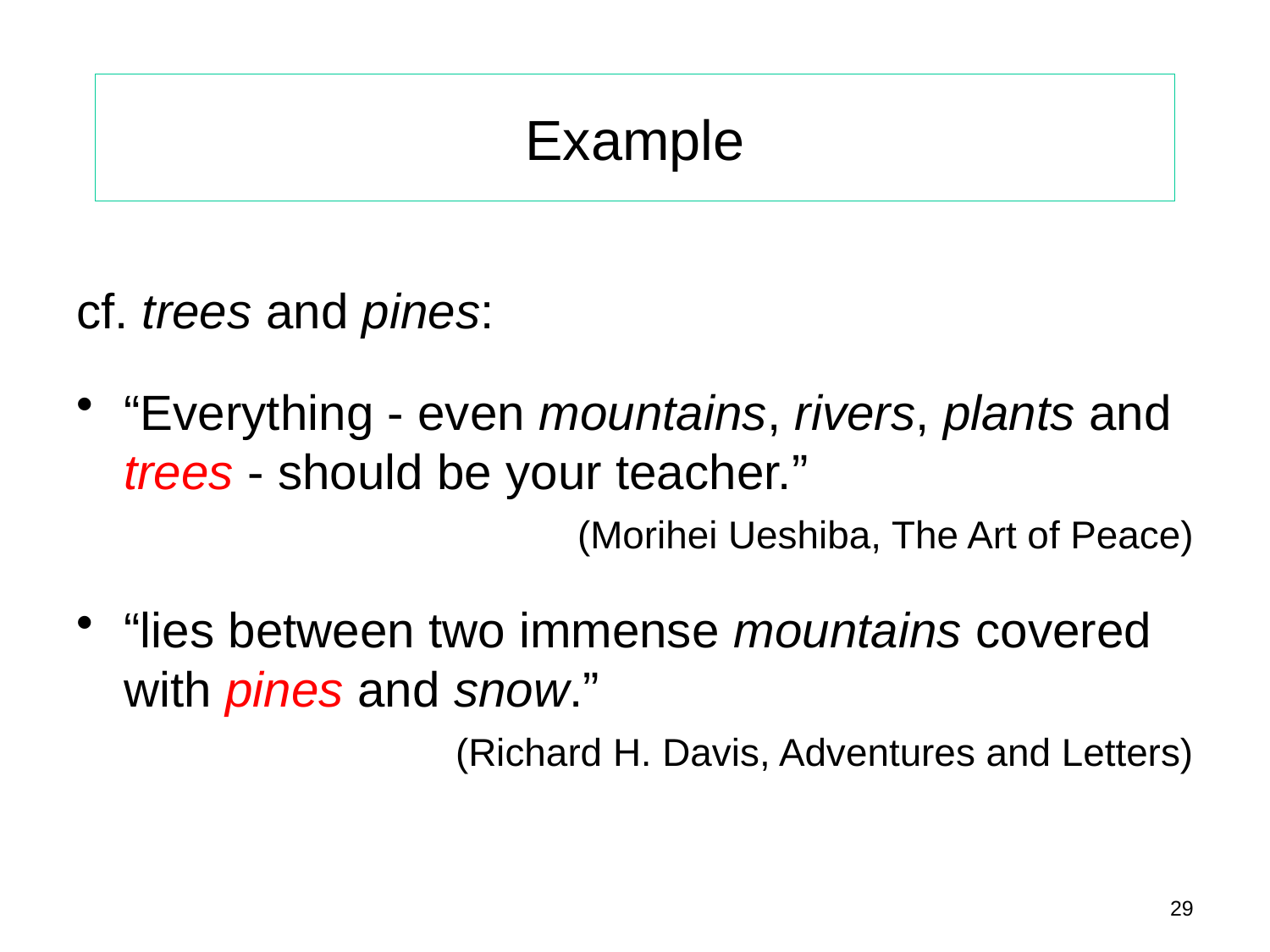

# Example
cf. trees and pines:
“Everything - even mountains, rivers, plants and trees - should be your teacher.”
(Morihei Ueshiba, The Art of Peace)
“lies between two immense mountains covered with pines and snow.”
(Richard H. Davis, Adventures and Letters)
29